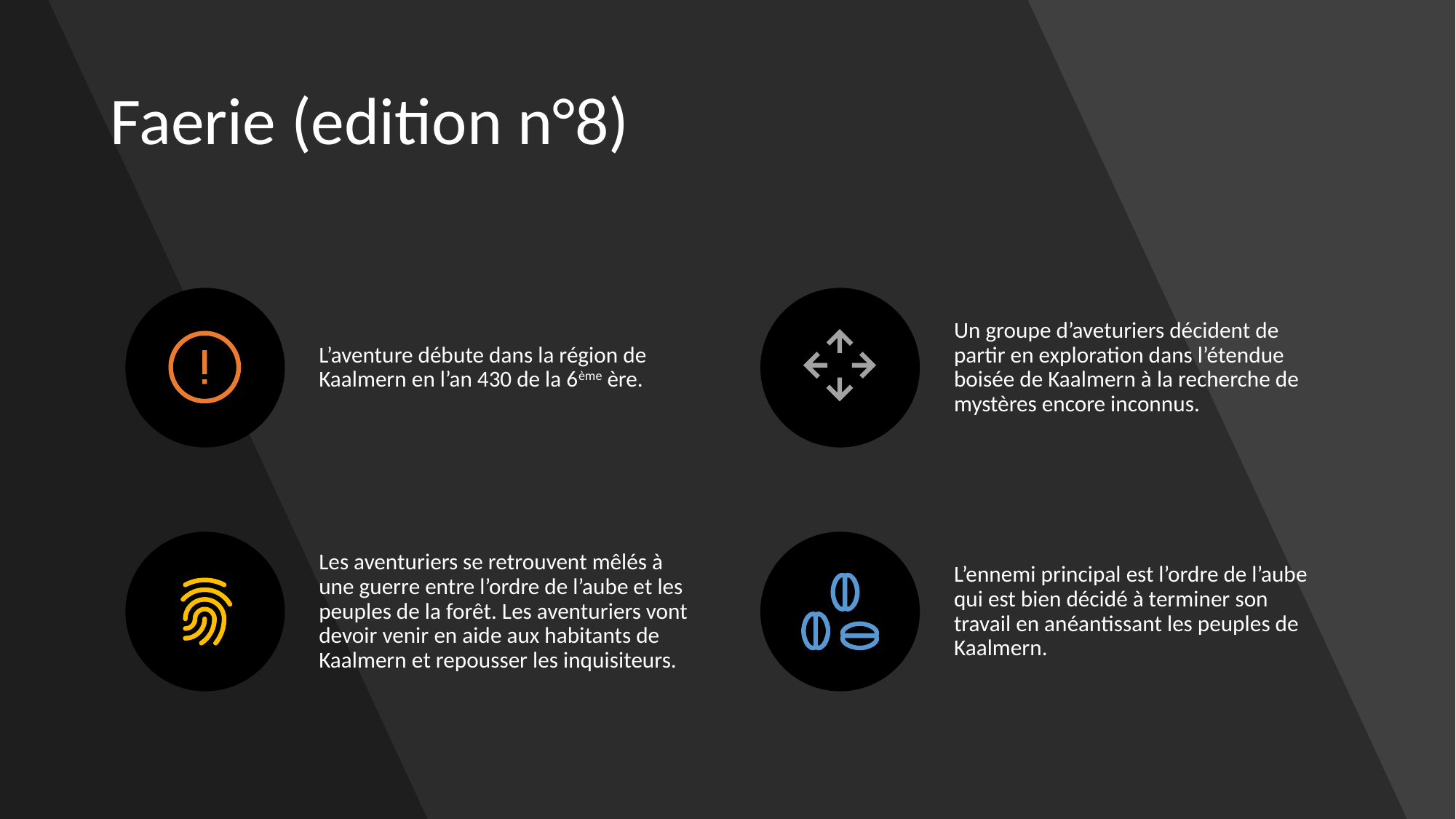

# Faerie (edition n°8)
L’aventure débute dans la région de Kaalmern en l’an 430 de la 6ème ère.
Un groupe d’aveturiers décident de partir en exploration dans l’étendue boisée de Kaalmern à la recherche de mystères encore inconnus.
Les aventuriers se retrouvent mêlés à une guerre entre l’ordre de l’aube et les peuples de la forêt. Les aventuriers vont devoir venir en aide aux habitants de Kaalmern et repousser les inquisiteurs.
L’ennemi principal est l’ordre de l’aube qui est bien décidé à terminer son travail en anéantissant les peuples de Kaalmern.